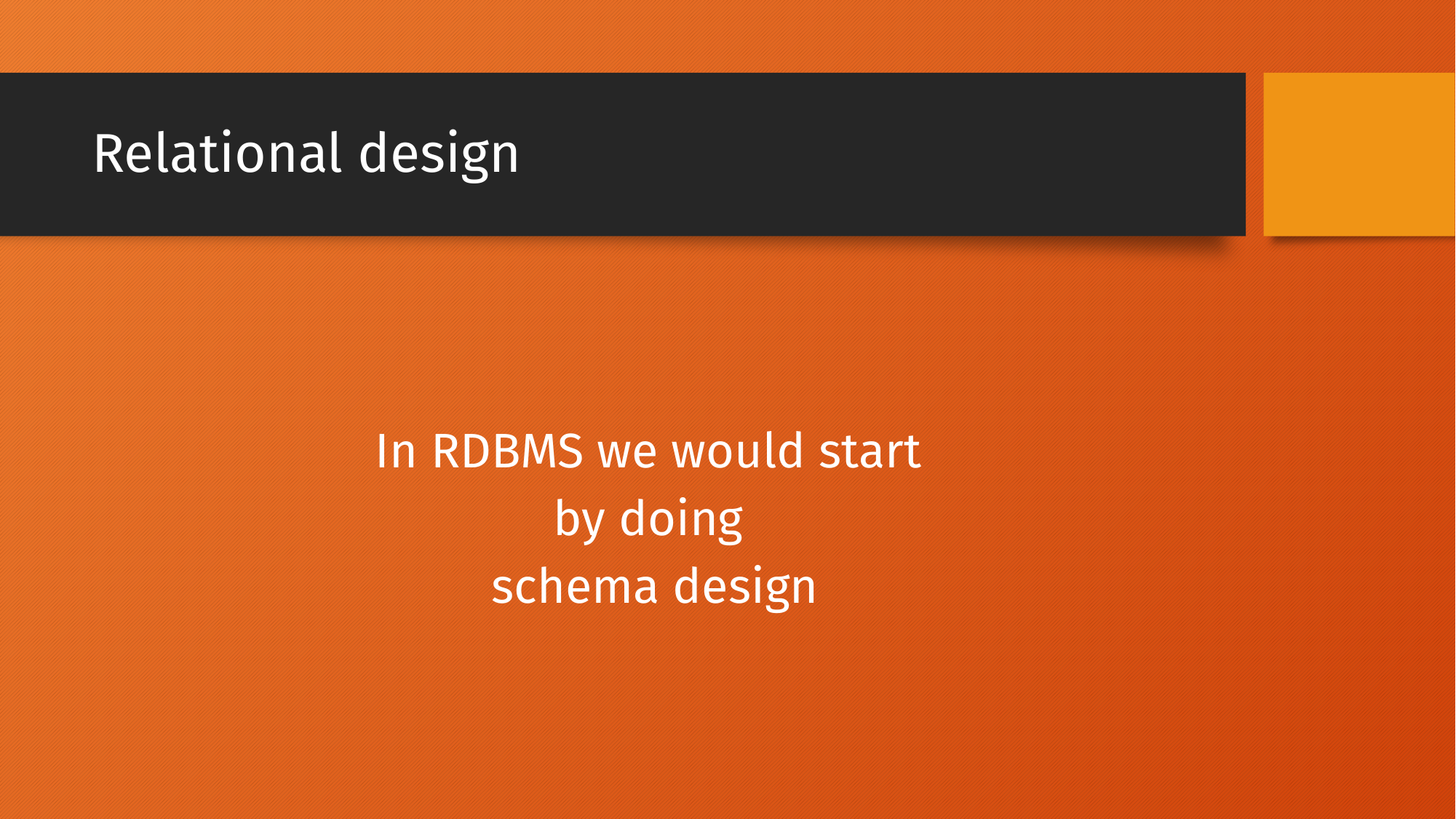

# Relational design

In RDBMS we would start
by doing
schema design